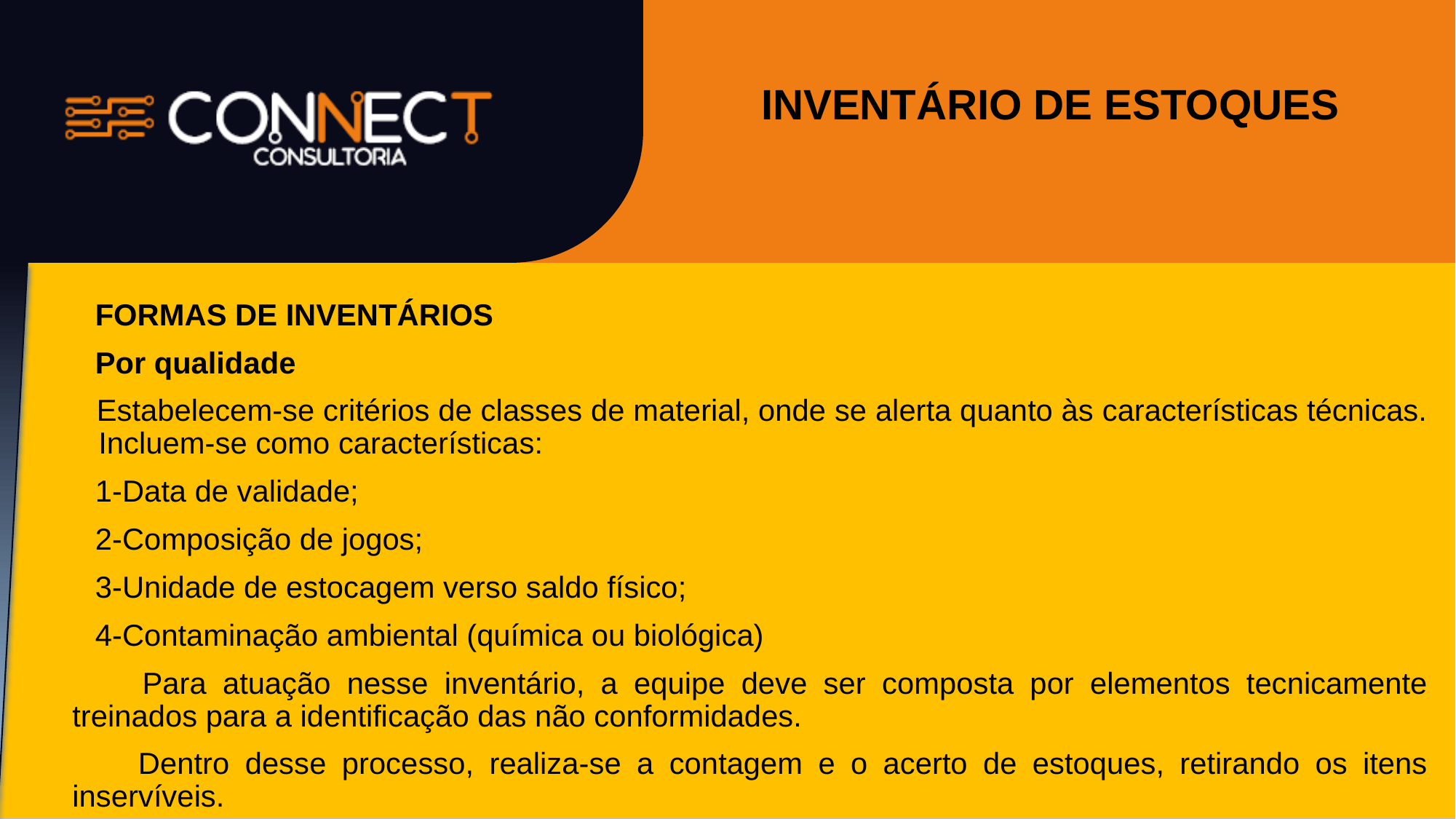

# INVENTÁRIO DE ESTOQUES
      FORMAS DE INVENTÁRIOS
      Por qualidade
      Estabelecem-se critérios de classes de material, onde se alerta quanto às características técnicas. Incluem-se como características:
      1-Data de validade;
      2-Composição de jogos;
      3-Unidade de estocagem verso saldo físico;
      4-Contaminação ambiental (química ou biológica)
      Para atuação nesse inventário, a equipe deve ser composta por elementos tecnicamente treinados para a identificação das não conformidades.
      Dentro desse processo, realiza-se a contagem e o acerto de estoques, retirando os itens inservíveis.